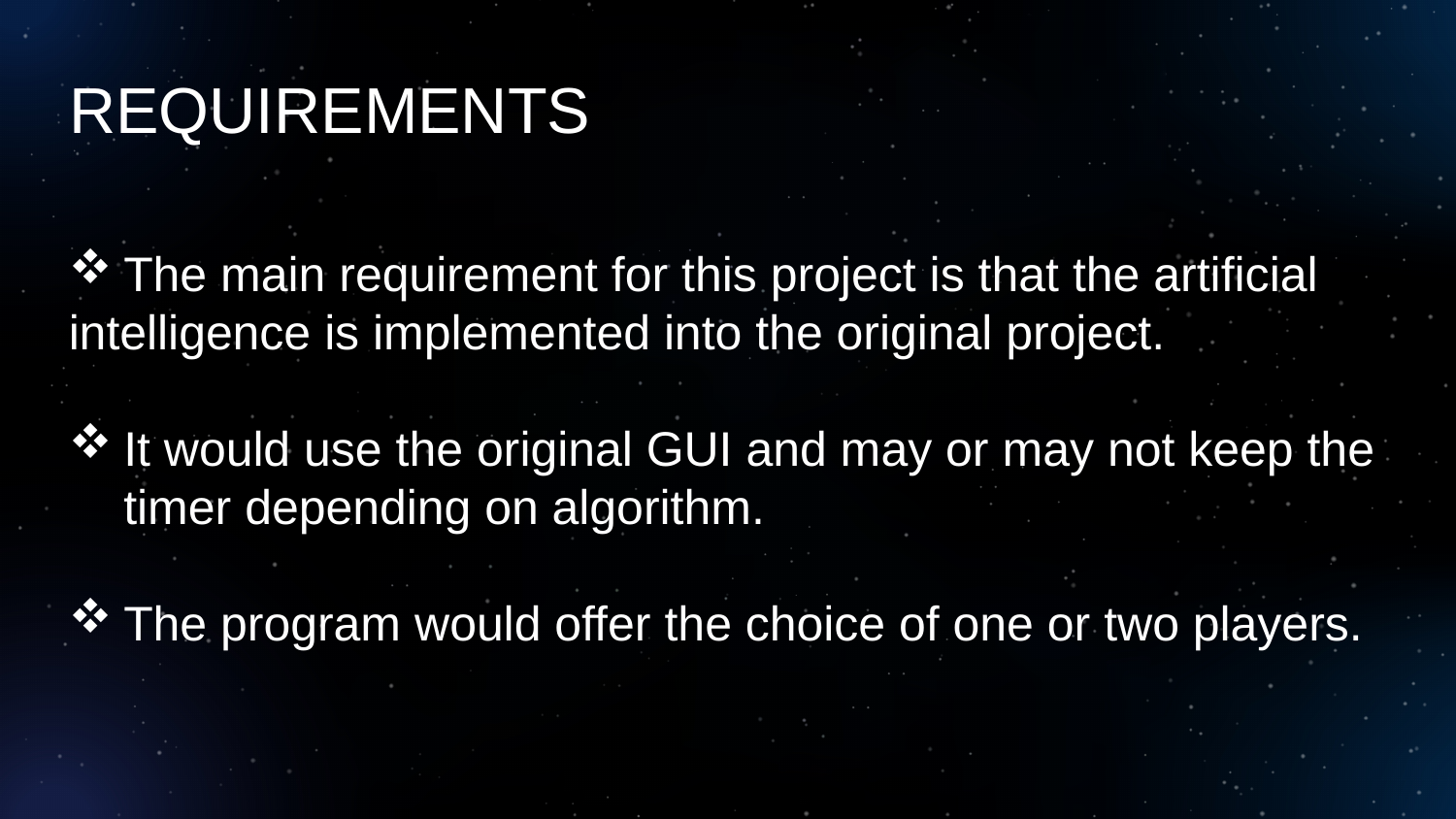

Requirements
REQUIREMENTS
The main requirement for this project is that the artificial
intelligence is implemented into the original project.

It would use the original GUI and may or may not keep the timer depending on algorithm.

The program would offer the choice of one or two players.